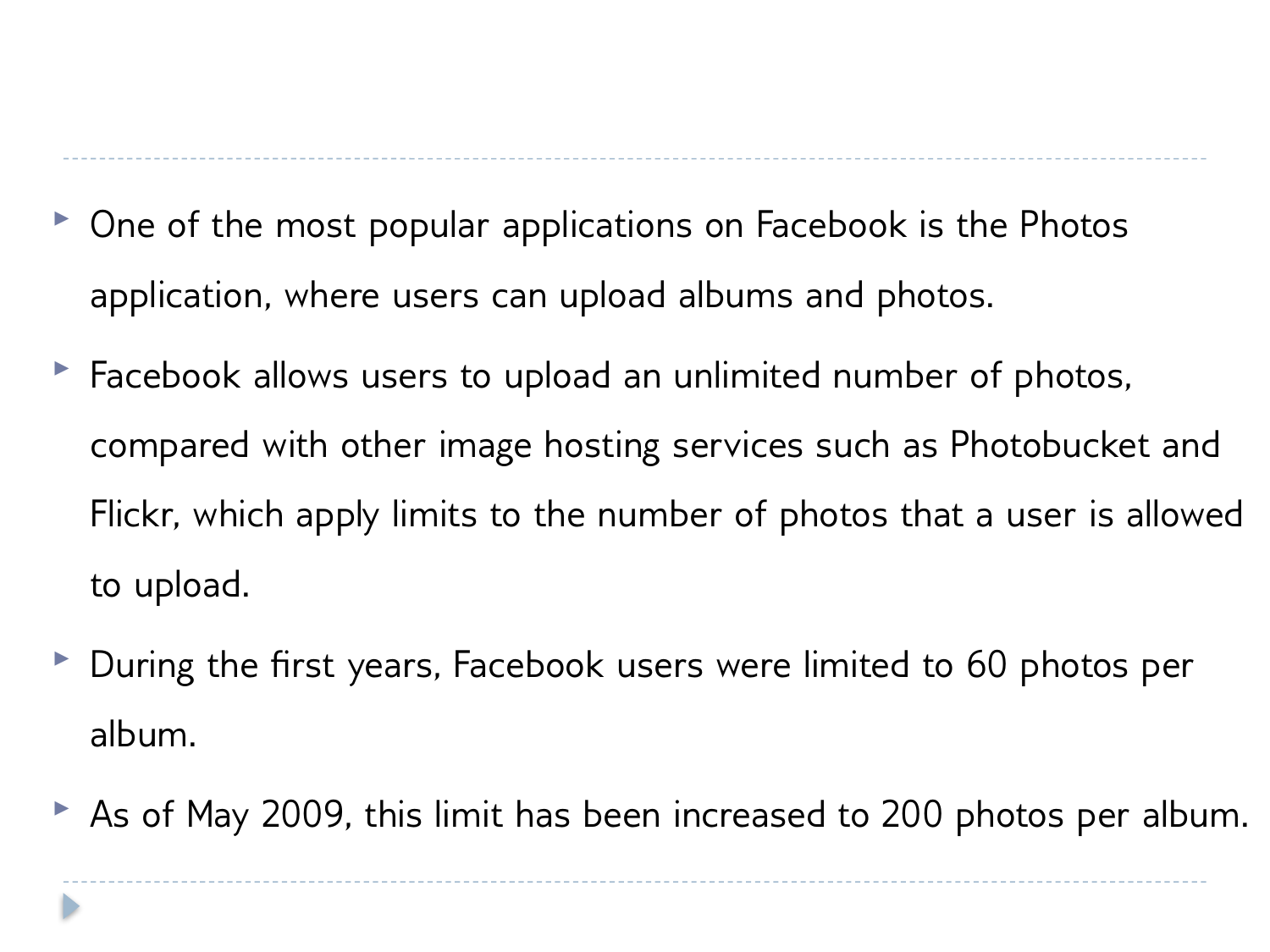

One of the most popular applications on Facebook is the Photos application, where users can upload albums and photos.
Facebook allows users to upload an unlimited number of photos, compared with other image hosting services such as Photobucket and Flickr, which apply limits to the number of photos that a user is allowed to upload.
During the first years, Facebook users were limited to 60 photos per album.
As of May 2009, this limit has been increased to 200 photos per album.